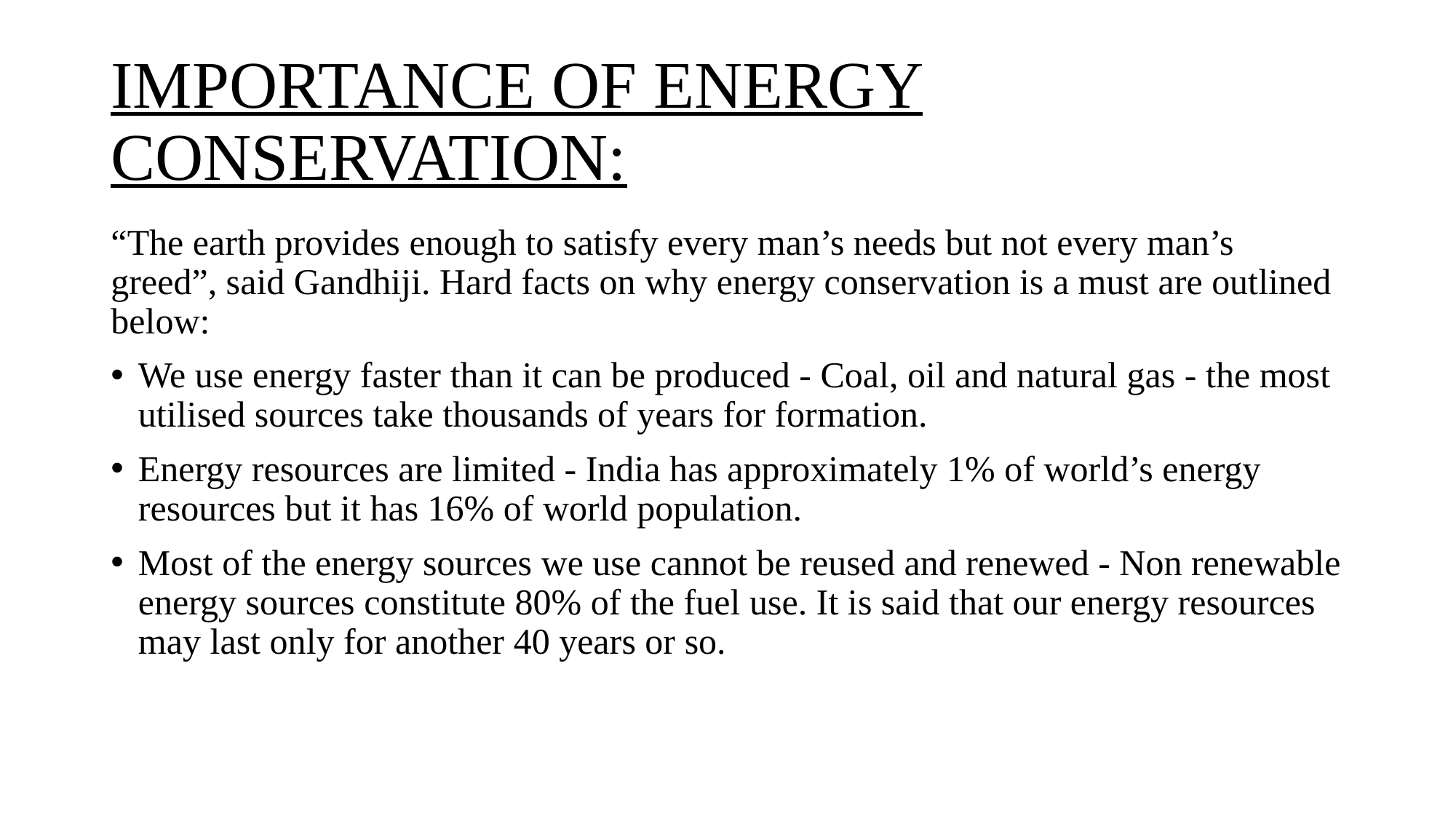

# IMPORTANCE OF ENERGY CONSERVATION:
“The earth provides enough to satisfy every man’s needs but not every man’s greed”, said Gandhiji. Hard facts on why energy conservation is a must are outlined below:
We use energy faster than it can be produced - Coal, oil and natural gas - the most utilised sources take thousands of years for formation.
Energy resources are limited - India has approximately 1% of world’s energy resources but it has 16% of world population.
Most of the energy sources we use cannot be reused and renewed - Non renewable energy sources constitute 80% of the fuel use. It is said that our energy resources may last only for another 40 years or so.